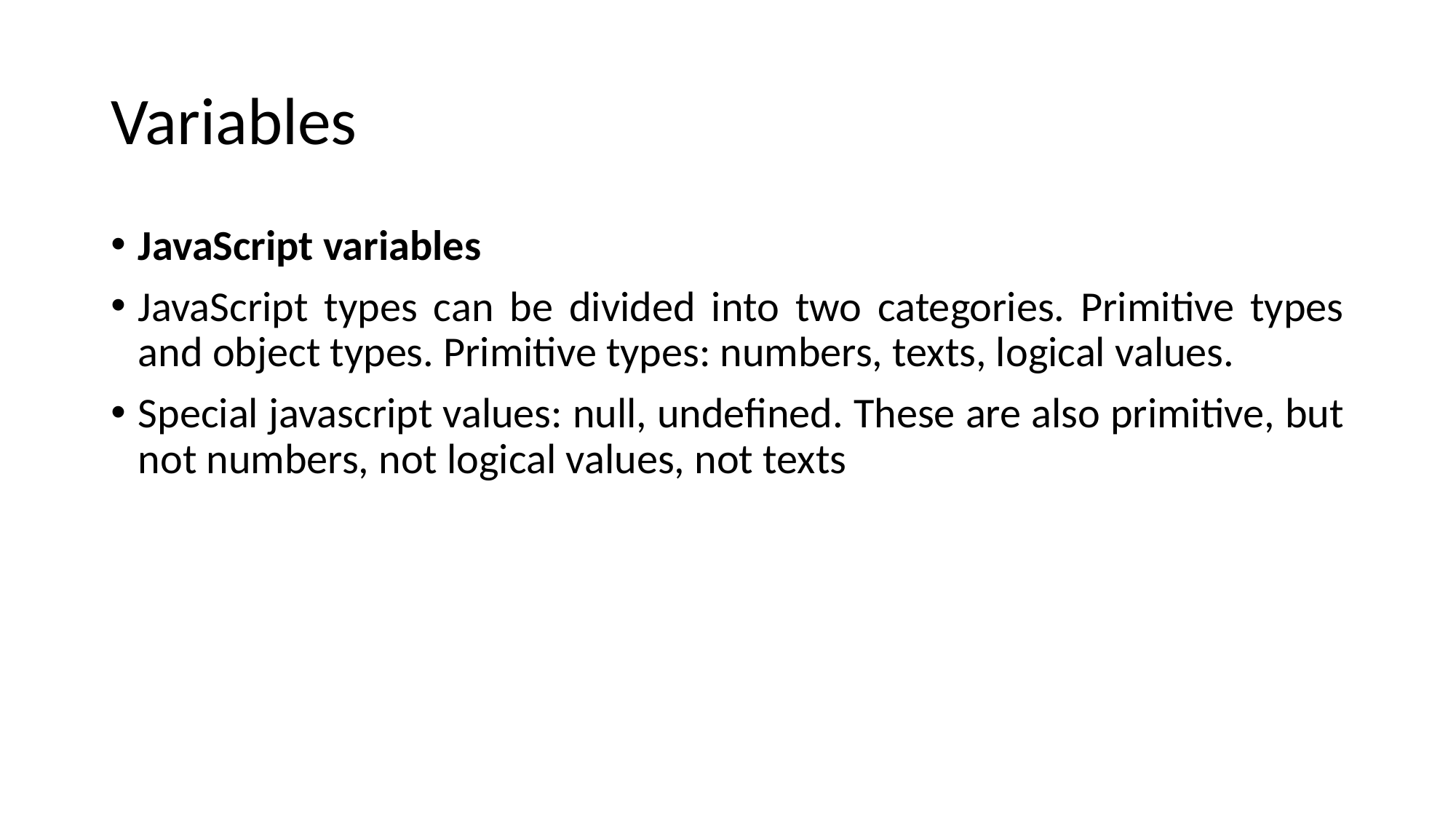

# Variables
JavaScript variables
JavaScript types can be divided into two categories. Primitive types and object types. Primitive types: numbers, texts, logical values.
Special javascript values: null, undefined. These are also primitive, but not numbers, not logical values, not texts